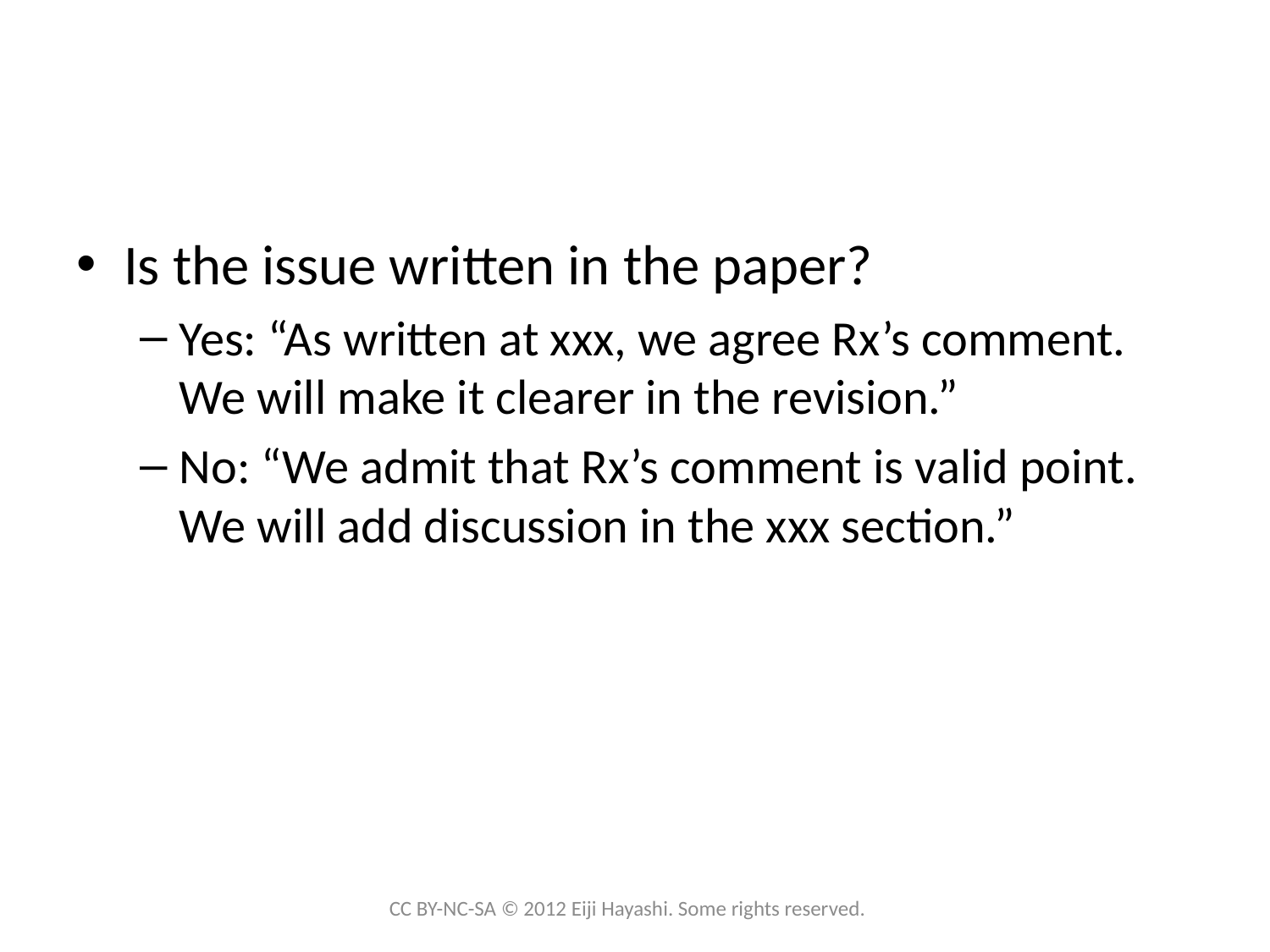

#
Is the issue written in the paper?
Yes: “As written at xxx, we agree Rx’s comment. We will make it clearer in the revision.”
No: “We admit that Rx’s comment is valid point. We will add discussion in the xxx section.”
CC BY-NC-SA © 2012 Eiji Hayashi. Some rights reserved.